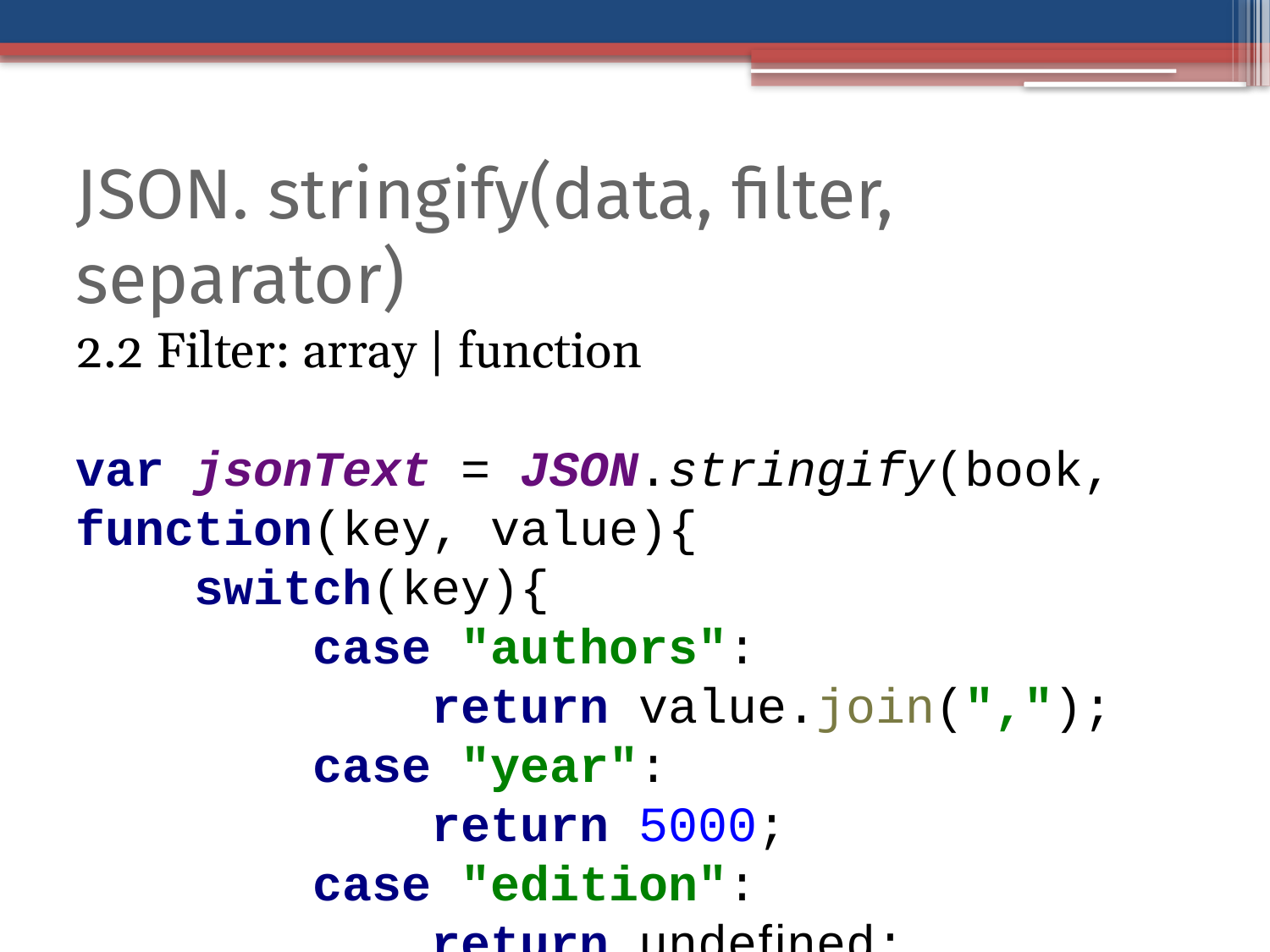

JSON. stringify(data, filter, separator)
2.2 Filter: array | function

var jsonText = JSON.stringify(book, function(key, value){
    switch(key){
        case "authors":
            return value.join(",");
        case "year":
            return 5000;
        case "edition":
            return undeﬁned;
        default:
            return value;
    }
});
console.log({"title":"Professional JavaScript",
	"authors":"Nicholas C. Zakas","year":5000})